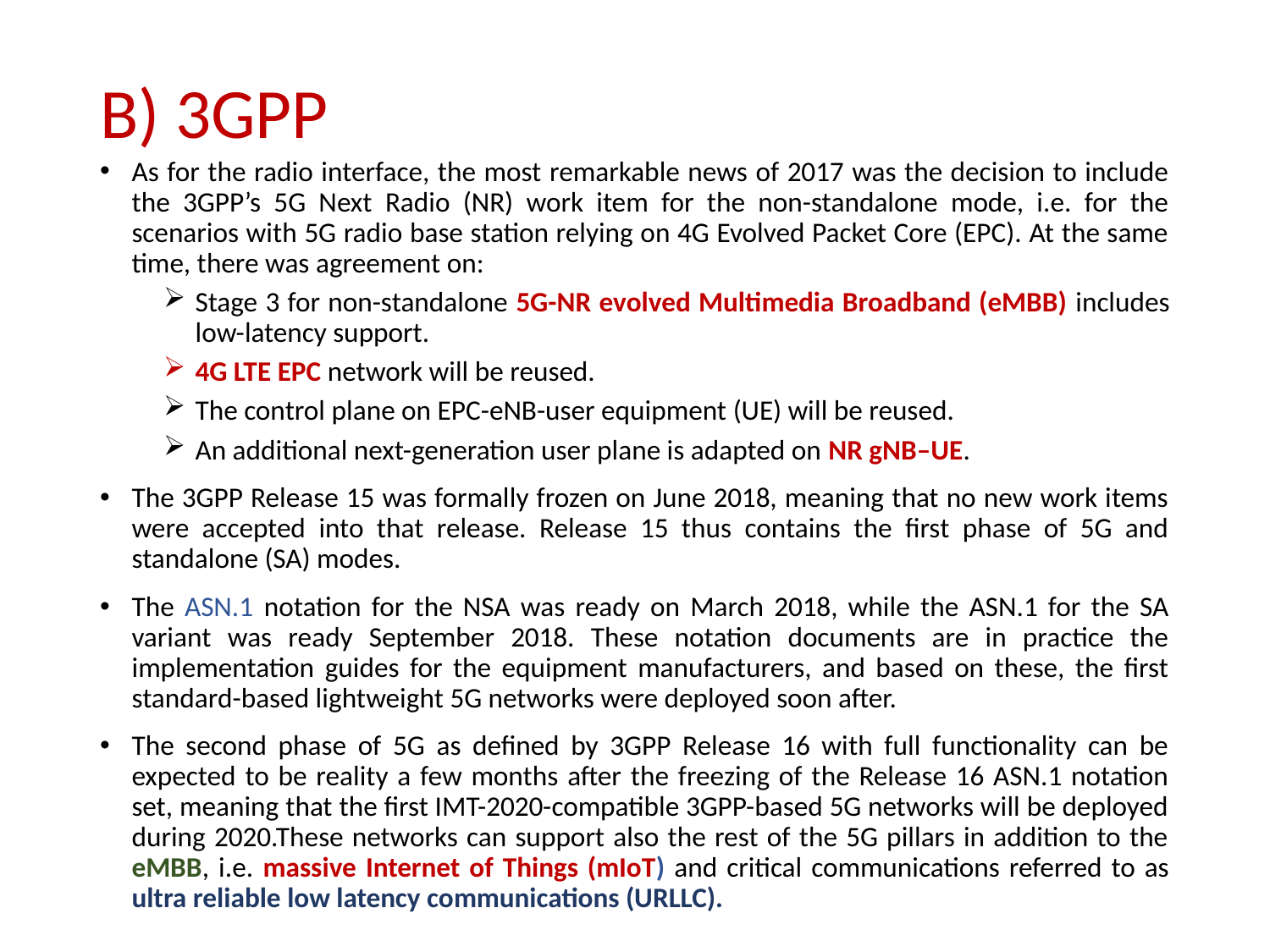

# B) 3GPP
As for the radio interface, the most remarkable news of 2017 was the decision to include the 3GPP’s 5G Next Radio (NR) work item for the non-standalone mode, i.e. for the scenarios with 5G radio base station relying on 4G Evolved Packet Core (EPC). At the same time, there was agreement on:
Stage 3 for non-standalone 5G-NR evolved Multimedia Broadband (eMBB) includes low-latency support.
4G LTE EPC network will be reused.
The control plane on EPC-eNB-user equipment (UE) will be reused.
An additional next-generation user plane is adapted on NR gNB–UE.
The 3GPP Release 15 was formally frozen on June 2018, meaning that no new work items were accepted into that release. Release 15 thus contains the first phase of 5G and standalone (SA) modes.
The ASN.1 notation for the NSA was ready on March 2018, while the ASN.1 for the SA variant was ready September 2018. These notation documents are in practice the implementation guides for the equipment manufacturers, and based on these, the first standard-based lightweight 5G networks were deployed soon after.
The second phase of 5G as defined by 3GPP Release 16 with full functionality can be expected to be reality a few months after the freezing of the Release 16 ASN.1 notation set, meaning that the first IMT-2020-compatible 3GPP-based 5G networks will be deployed during 2020.These networks can support also the rest of the 5G pillars in addition to the eMBB, i.e. massive Internet of Things (mIoT) and critical communications referred to as ultra reliable low latency communications (URLLC).